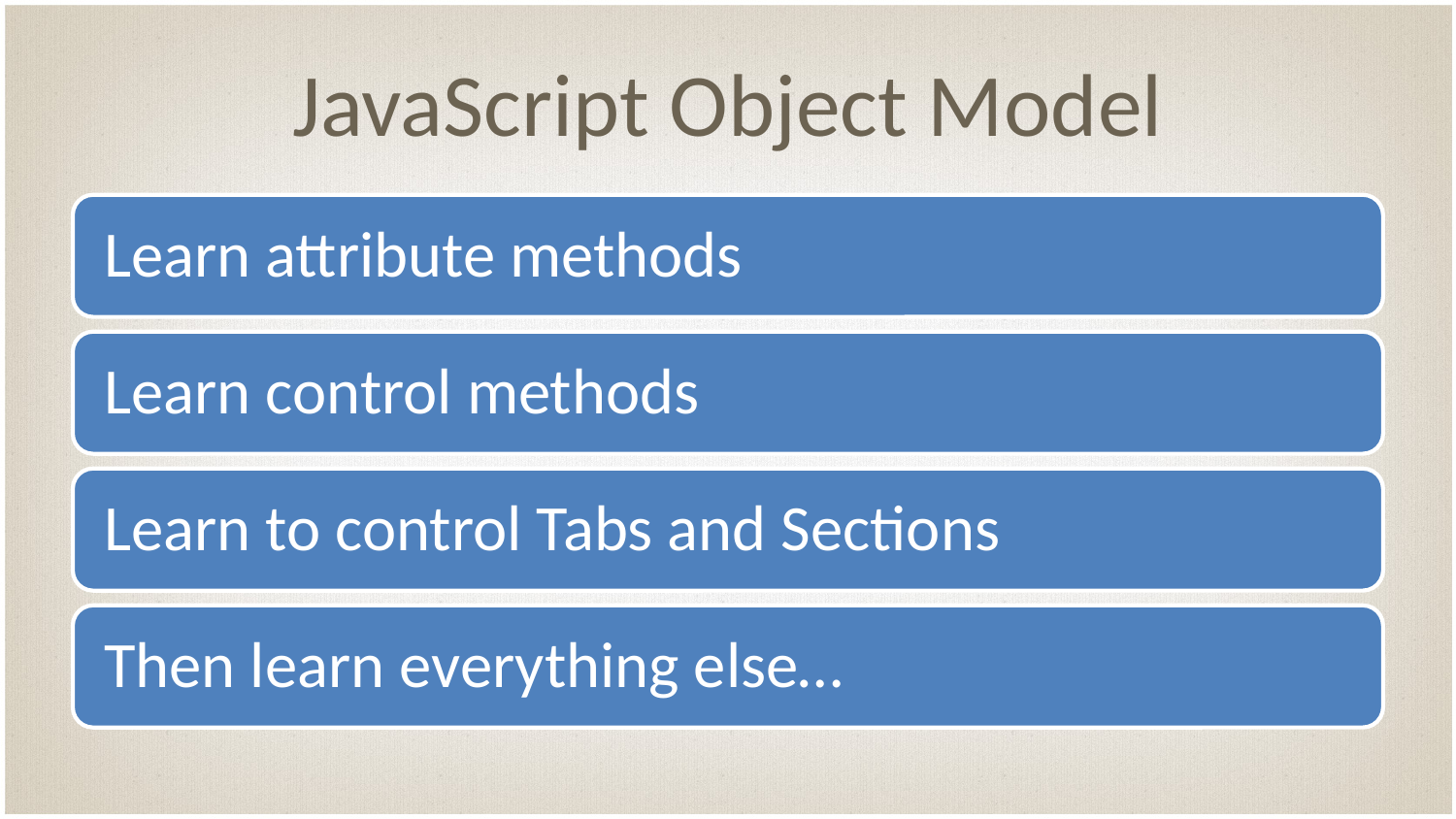

# JavaScript Object Model
Learn attribute methods
Learn control methods
Learn to control Tabs and Sections
Then learn everything else…